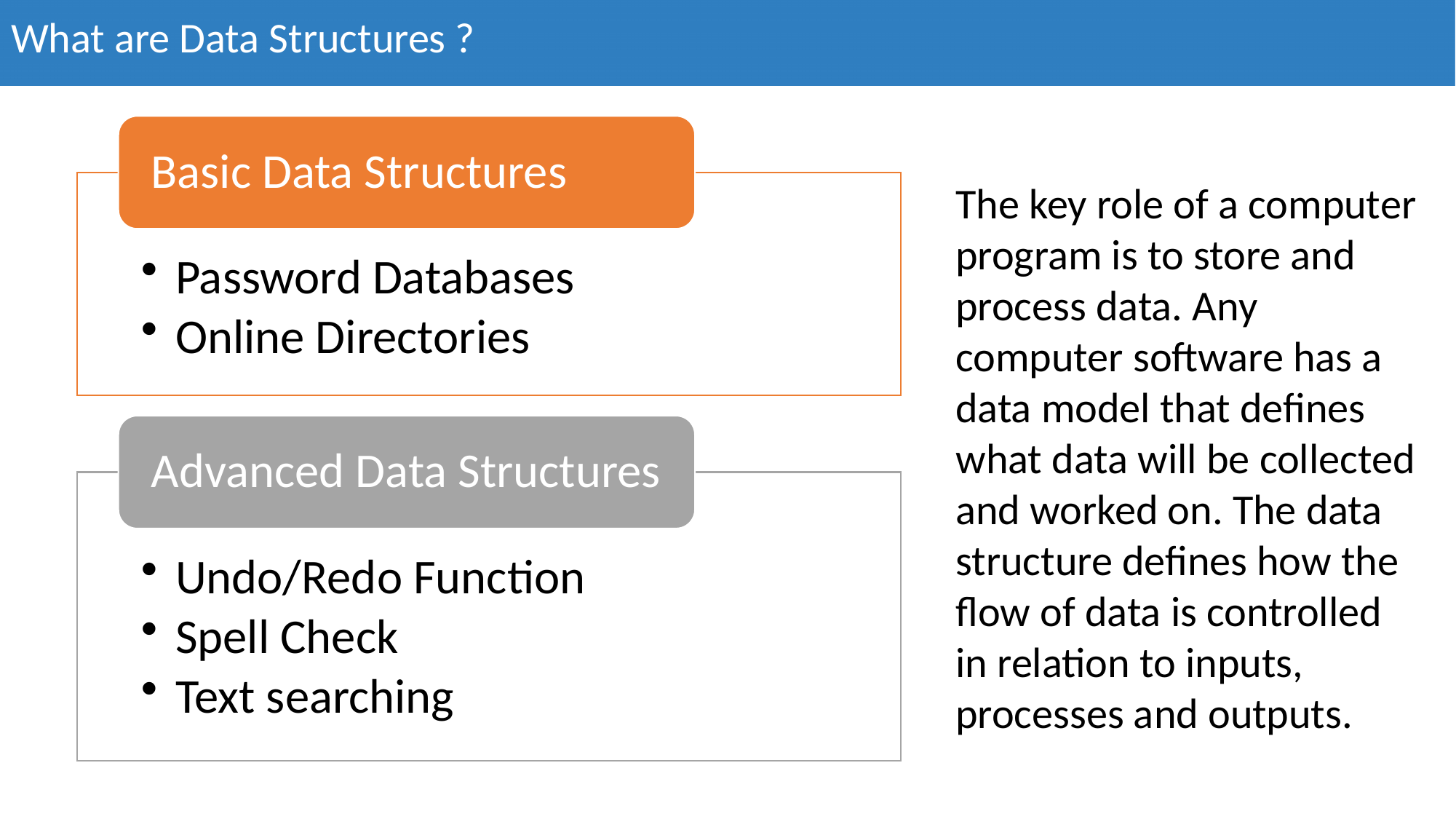

# What are Data Structures ?
Password Databases
Online Directories
Basic Data Structures
Undo/Redo Function
Spell Check
Text searching
Advanced Data Structures
The key role of a computer program is to store and process data. Any computer software has a data model that defines what data will be collected and worked on. The data structure defines how the flow of data is controlled in relation to inputs, processes and outputs.